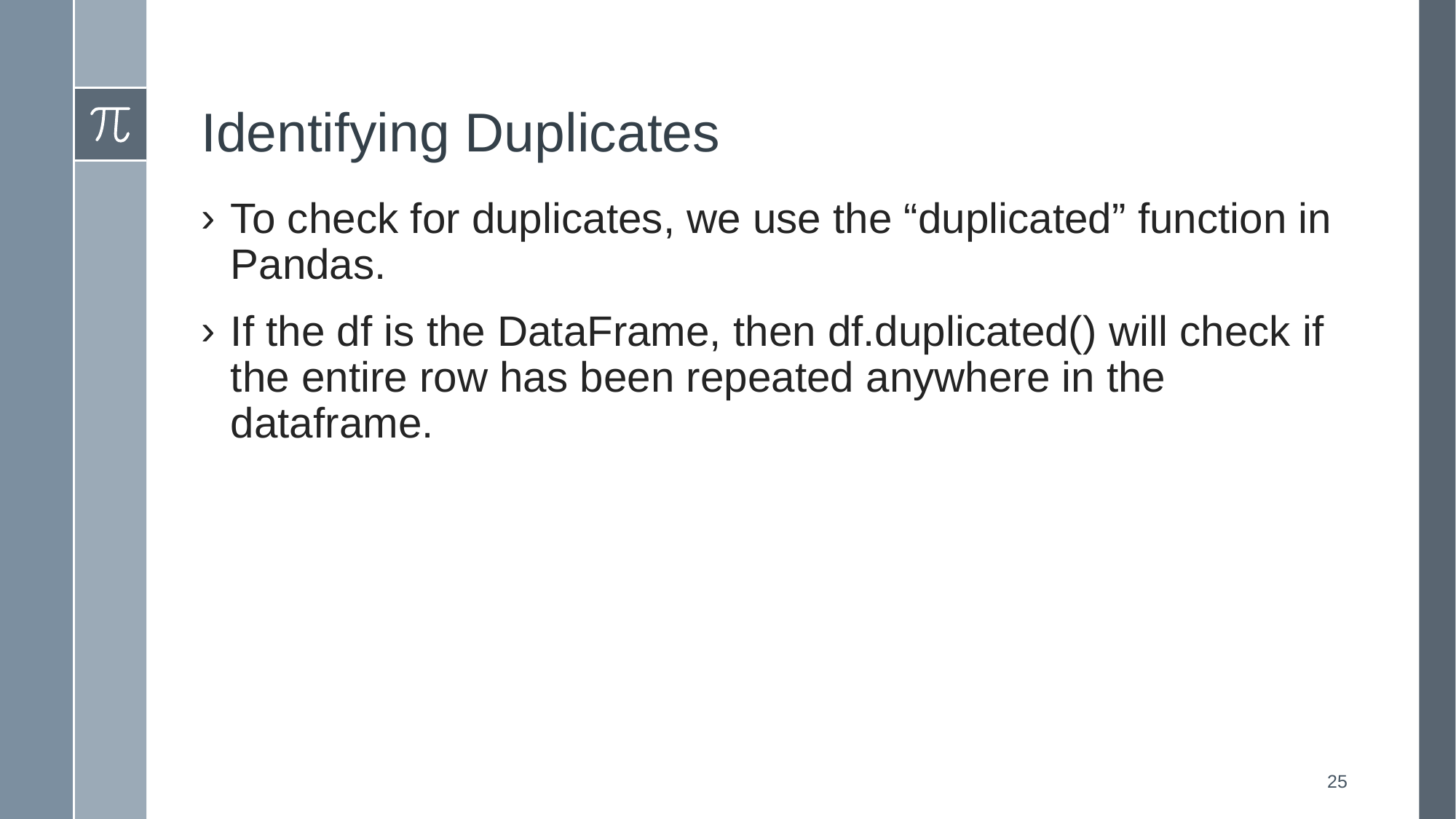

# Identifying Duplicates
To check for duplicates, we use the “duplicated” function in Pandas.
If the df is the DataFrame, then df.duplicated() will check if the entire row has been repeated anywhere in the dataframe.

25